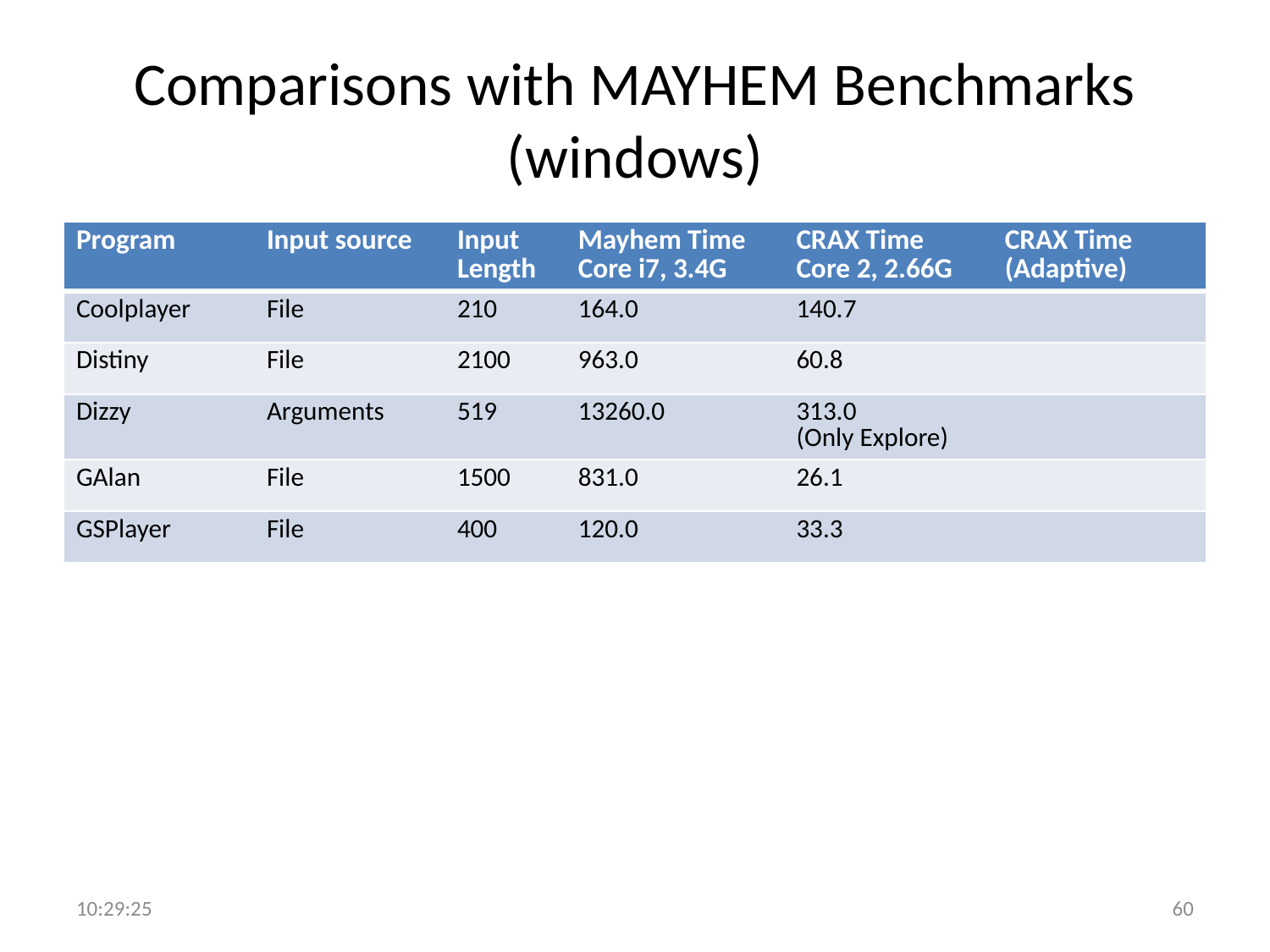

# Comparisons with MAYHEM Benchmarks (windows)
| Program | Input source | Input Length | Mayhem Time Core i7, 3.4G | CRAX Time Core 2, 2.66G | CRAX Time (Adaptive) |
| --- | --- | --- | --- | --- | --- |
| Coolplayer | File | 210 | 164.0 | 140.7 |  |
| Distiny | File | 2100 | 963.0 | 60.8 |  |
| Dizzy | Arguments | 519 | 13260.0 | 313.0 (Only Explore) |  |
| GAlan | File | 1500 | 831.0 | 26.1 |  |
| GSPlayer | File | 400 | 120.0 | 33.3 |  |
10:29:25
60